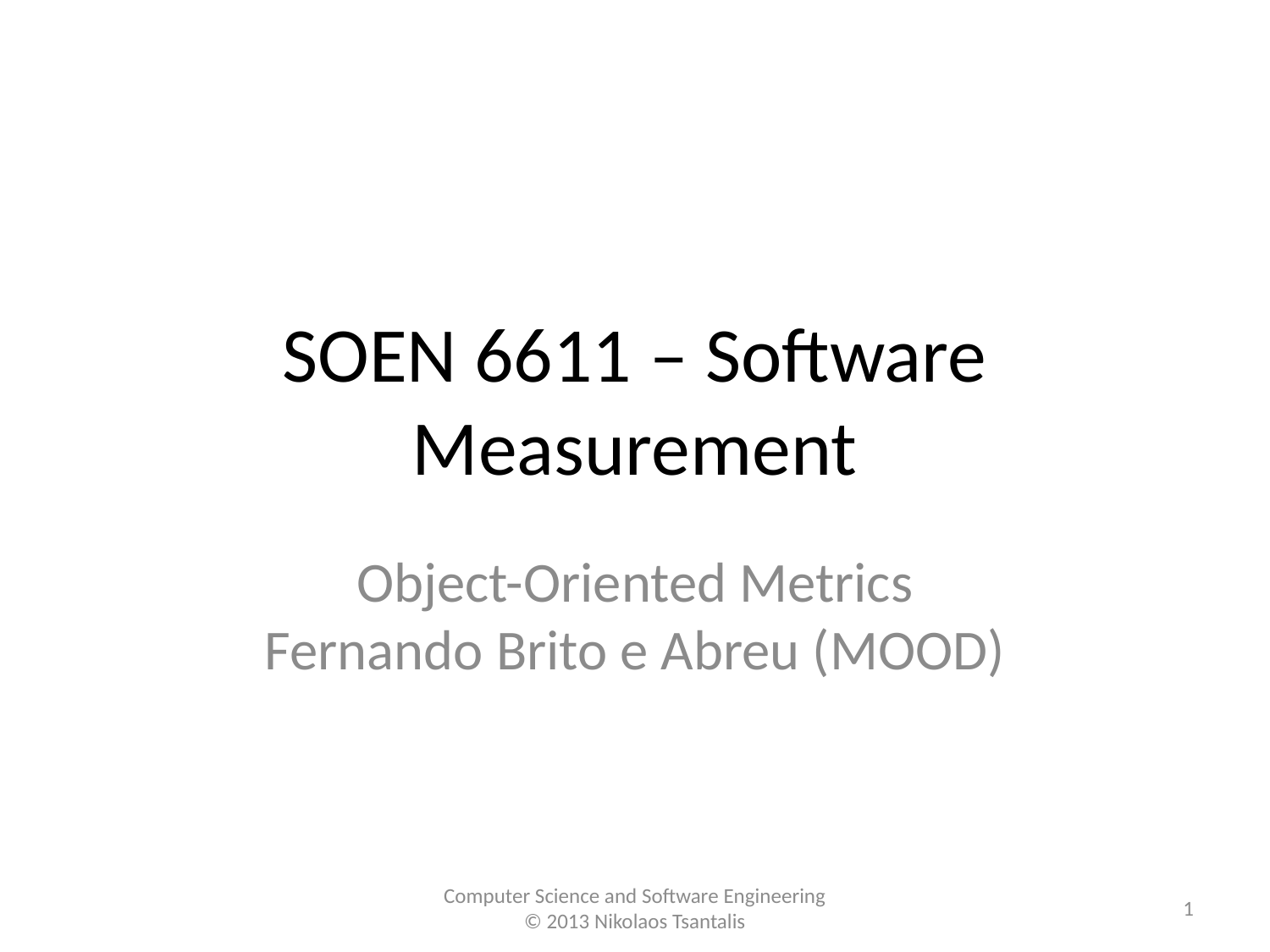

SOEN 6611 – Software Measurement
Object-Oriented Metrics
Fernando Brito e Abreu (MOOD)
Computer Science and Software Engineering
© 2013 Nikolaos Tsantalis
1